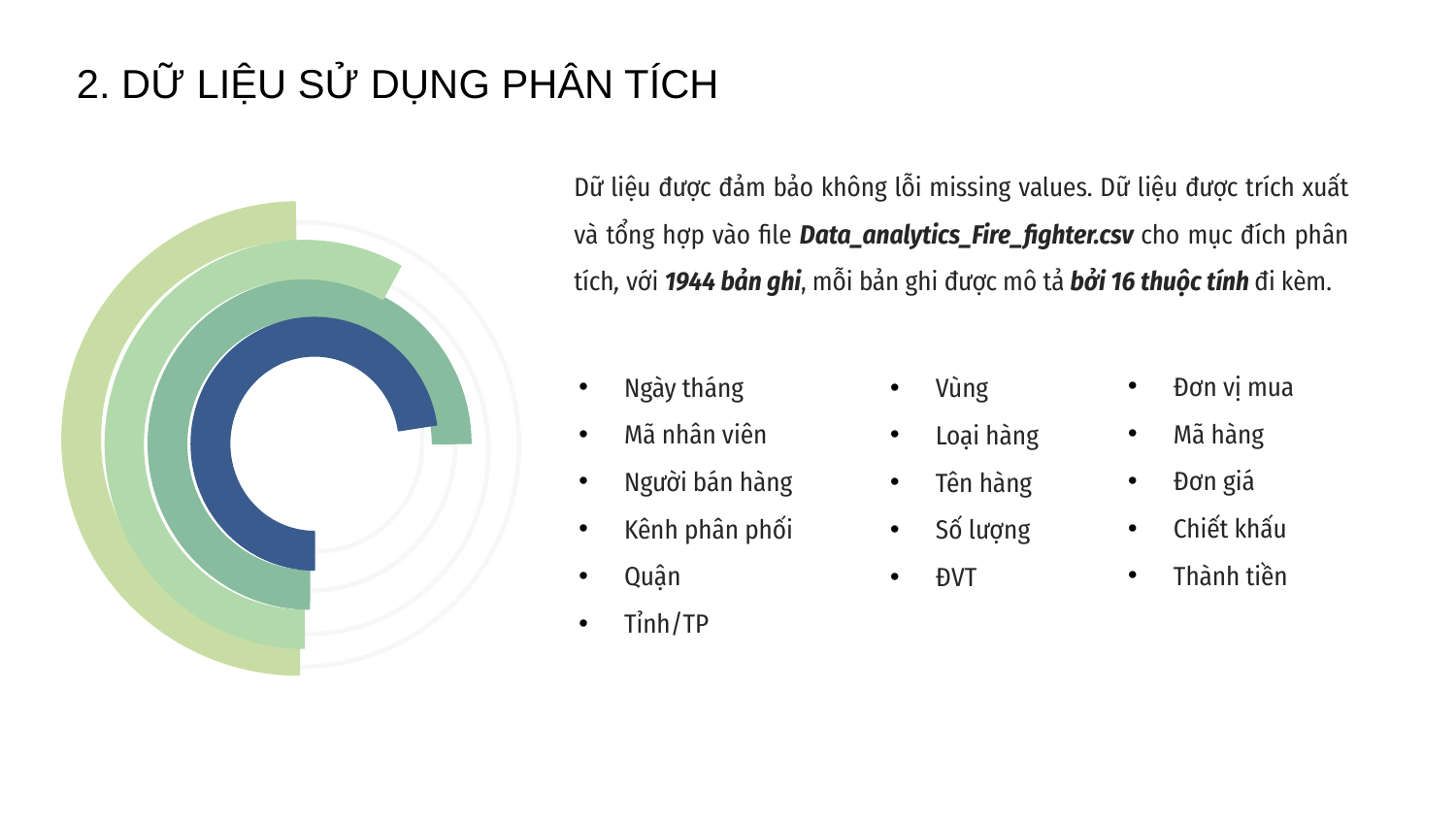

# 2. DỮ LIỆU SỬ DỤNG PHÂN TÍCH
Dữ liệu được đảm bảo không lỗi missing values. Dữ liệu được trích xuất và tổng hợp vào file Data_analytics_Fire_fighter.csv cho mục đích phân tích, với 1944 bản ghi, mỗi bản ghi được mô tả bởi 16 thuộc tính đi kèm.

Đơn vị mua
Mã hàng
Đơn giá
Chiết khấu
Thành tiền
Ngày tháng
Mã nhân viên
Người bán hàng
Kênh phân phối
Quận
Tỉnh/TP
Vùng
Loại hàng
Tên hàng
Số lượng
ĐVT